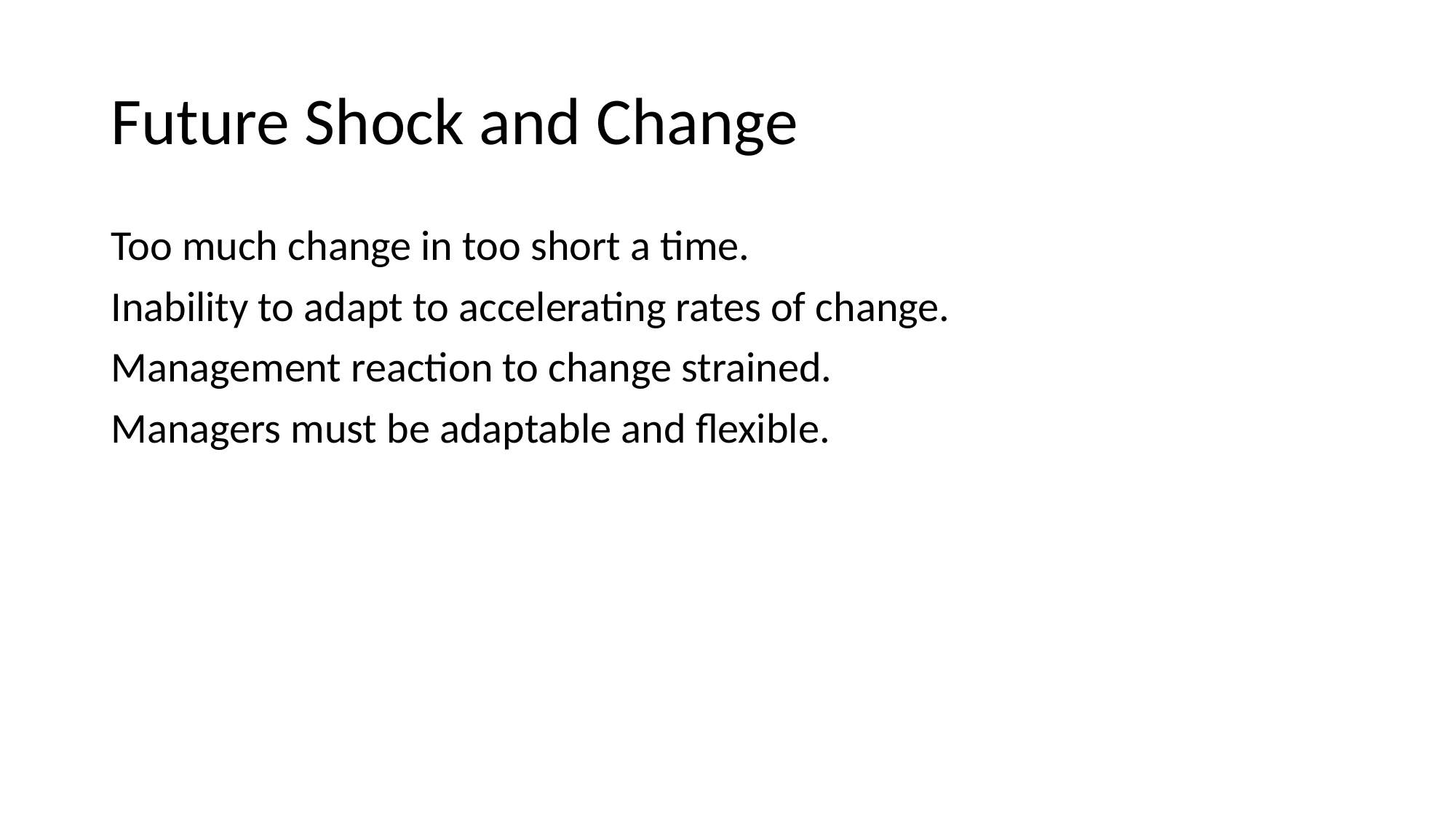

# Future Shock and Change
Too much change in too short a time.
Inability to adapt to accelerating rates of change.
Management reaction to change strained.
Managers must be adaptable and flexible.